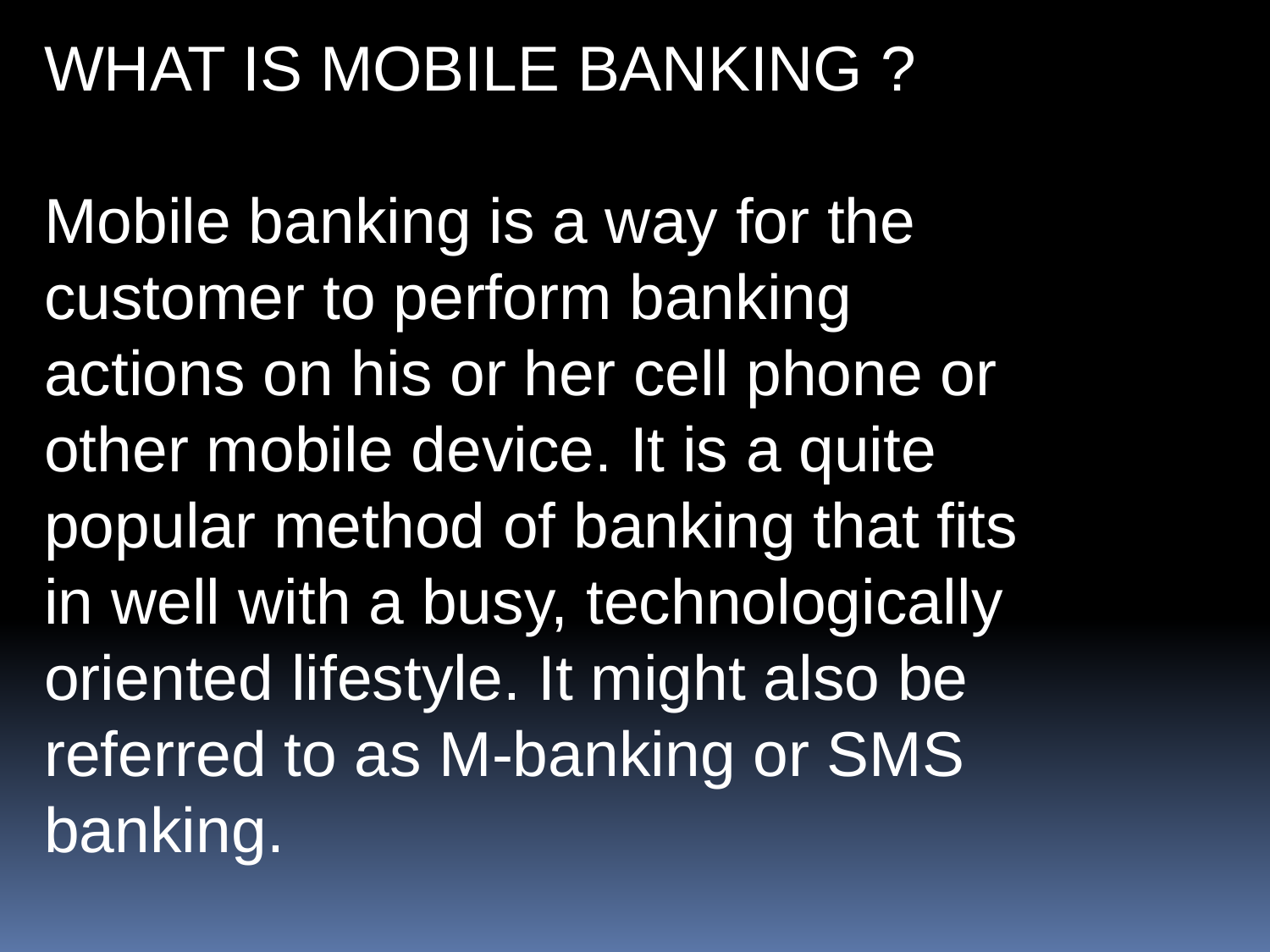

WHAT IS MOBILE BANKING ?

Mobile banking is a way for the customer to perform banking actions on his or her cell phone or other mobile device. It is a quite popular method of banking that fits in well with a busy, technologically oriented lifestyle. It might also be referred to as M-banking or SMS banking.